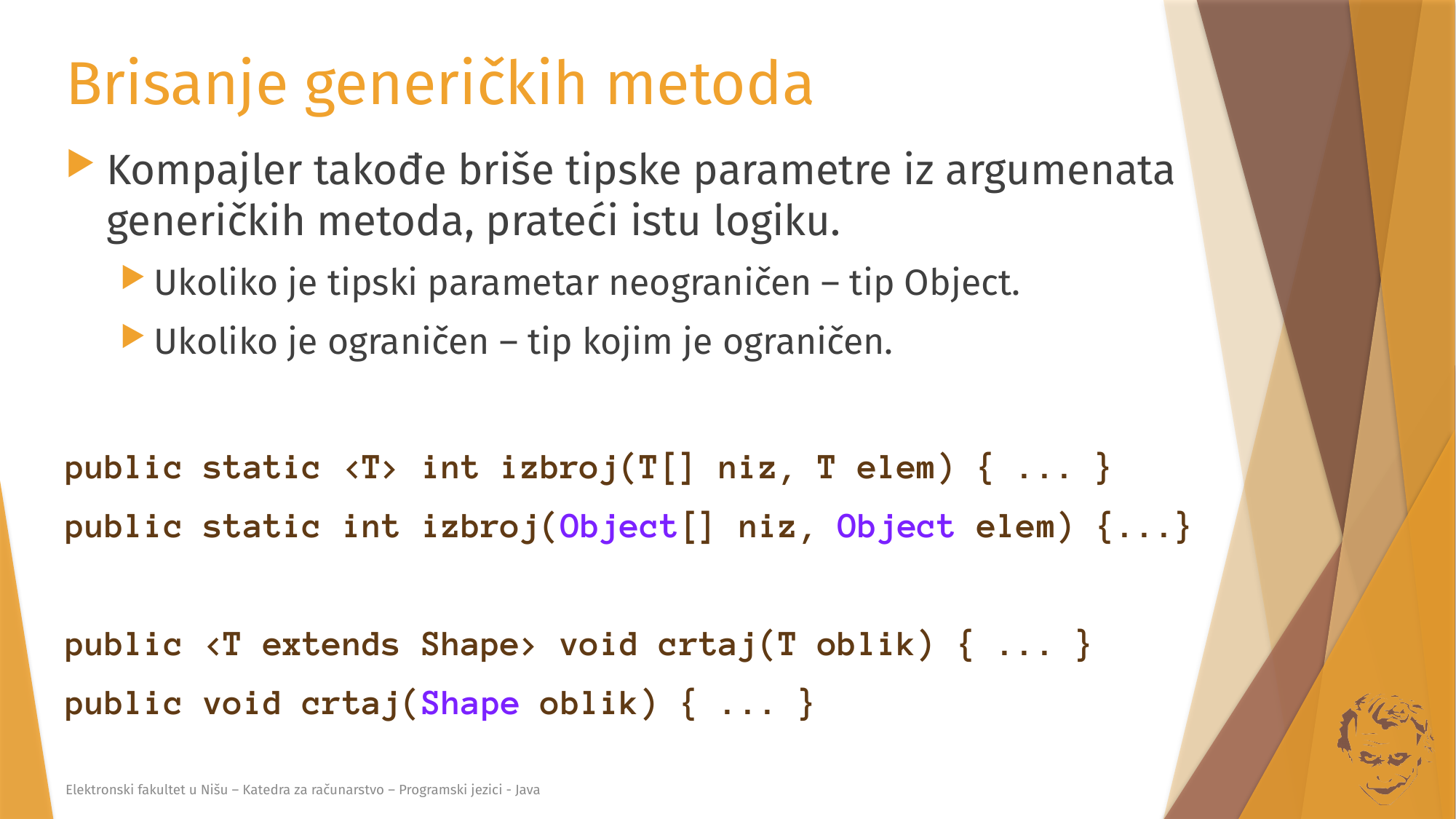

# Brisanje generičkih metoda
Kompajler takođe briše tipske parametre iz argumenata generičkih metoda, prateći istu logiku.
Ukoliko je tipski parametar neograničen – tip Object.
Ukoliko je ograničen – tip kojim je ograničen.

public static <T> int izbroj(T[] niz, T elem) { ... }
public static int izbroj(Object[] niz, Object elem) {...}

public <T extends Shape> void crtaj(T oblik) { ... }
public void crtaj(Shape oblik) { ... }

Elektronski fakultet u Nišu – Katedra za računarstvo – Programski jezici - Java